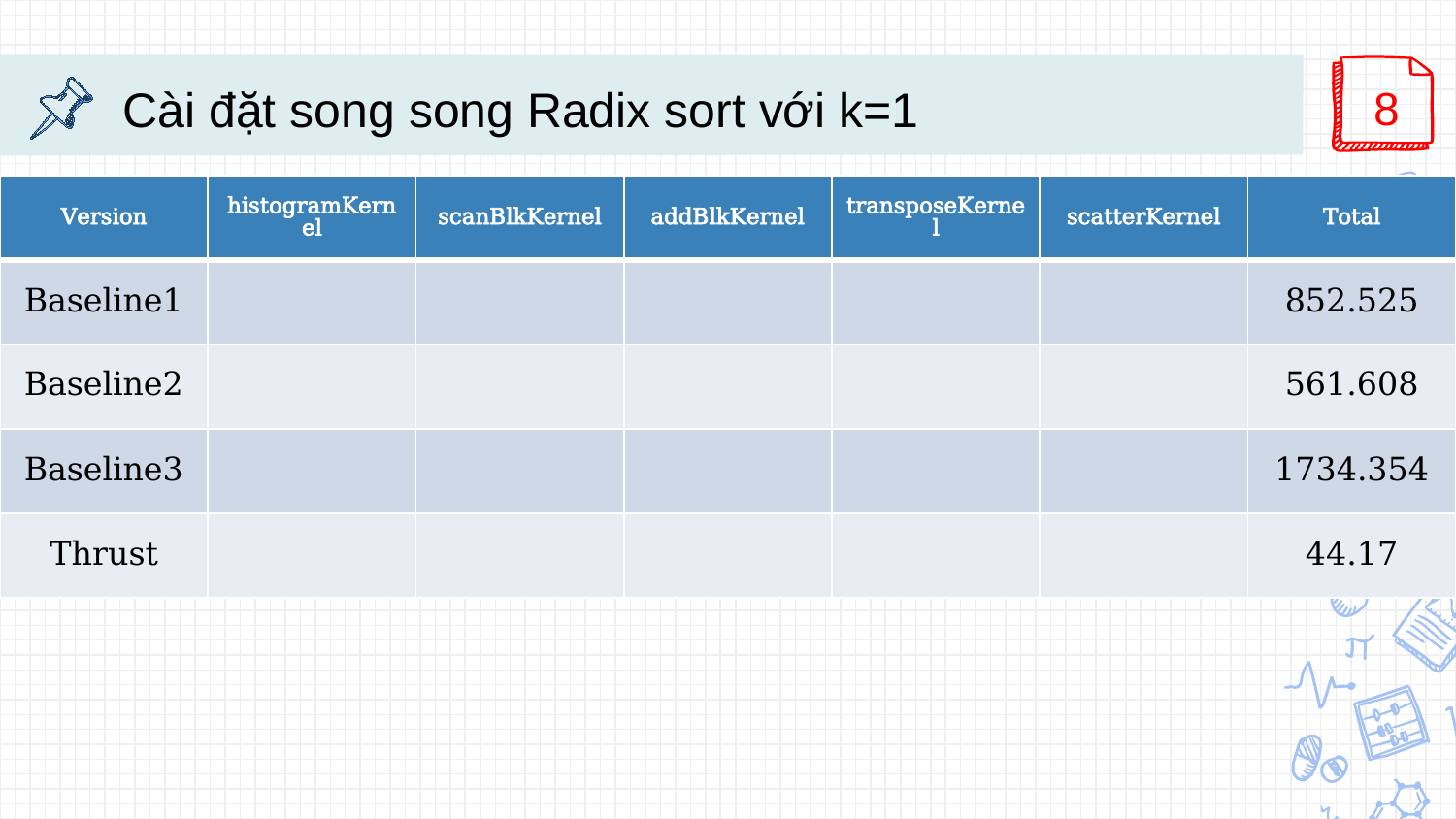

# Cài đặt song song Radix sort với k=1
| Version | histogramKernel | scanBlkKernel | addBlkKernel | transposeKernel | scatterKernel | Total |
| --- | --- | --- | --- | --- | --- | --- |
| Baseline1 |  |  |  |  |  | 852.525 |
| Baseline2 |  |  |  |  |  | 561.608 |
| Baseline3 |  |  |  |  |  | 1734.354 |
| Thrust |  |  |  |  |  | 44.17 |